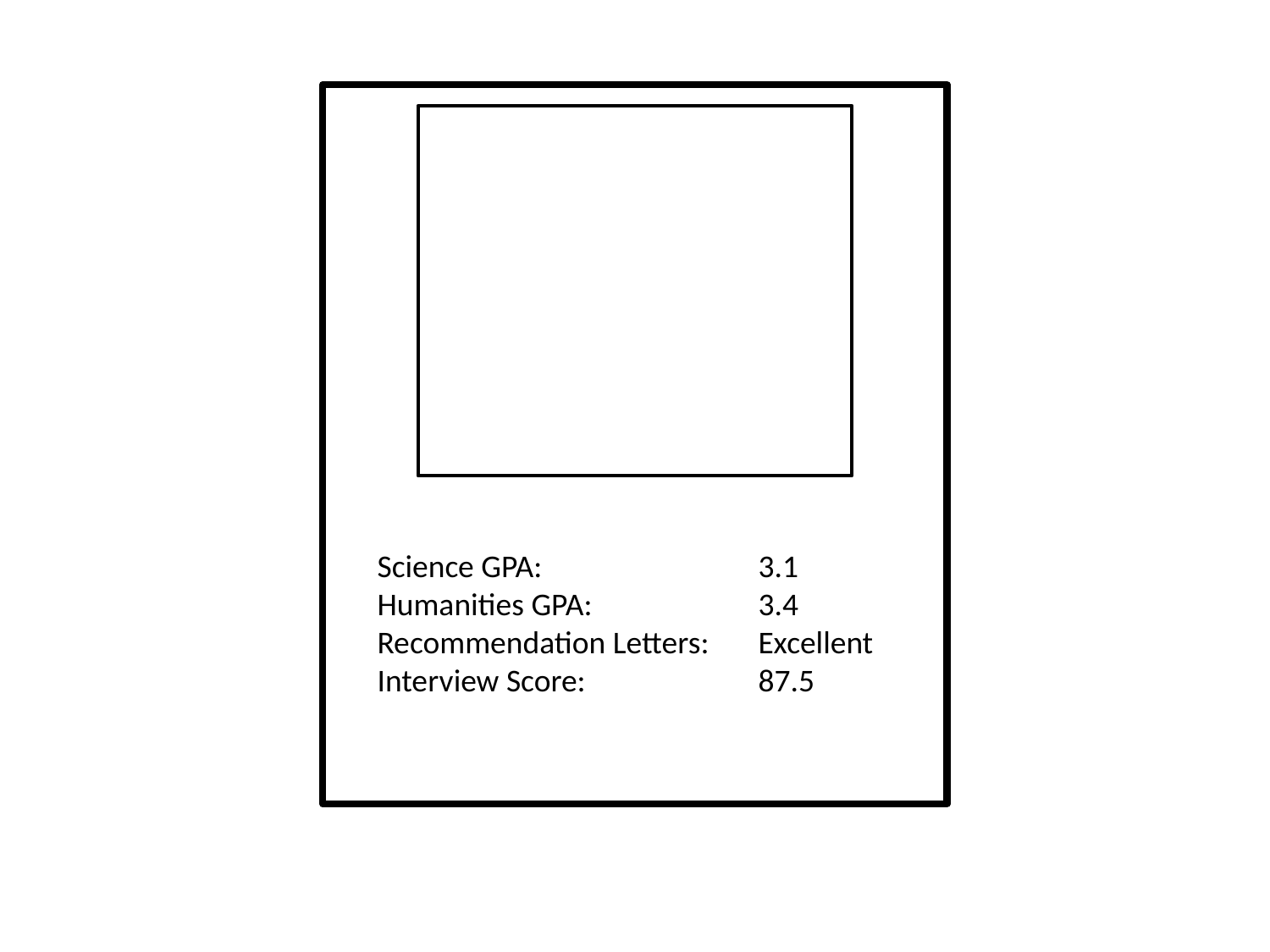

Science GPA: 		3.1
Humanities GPA: 		3.4
Recommendation Letters:	Excellent
Interview Score:		87.5